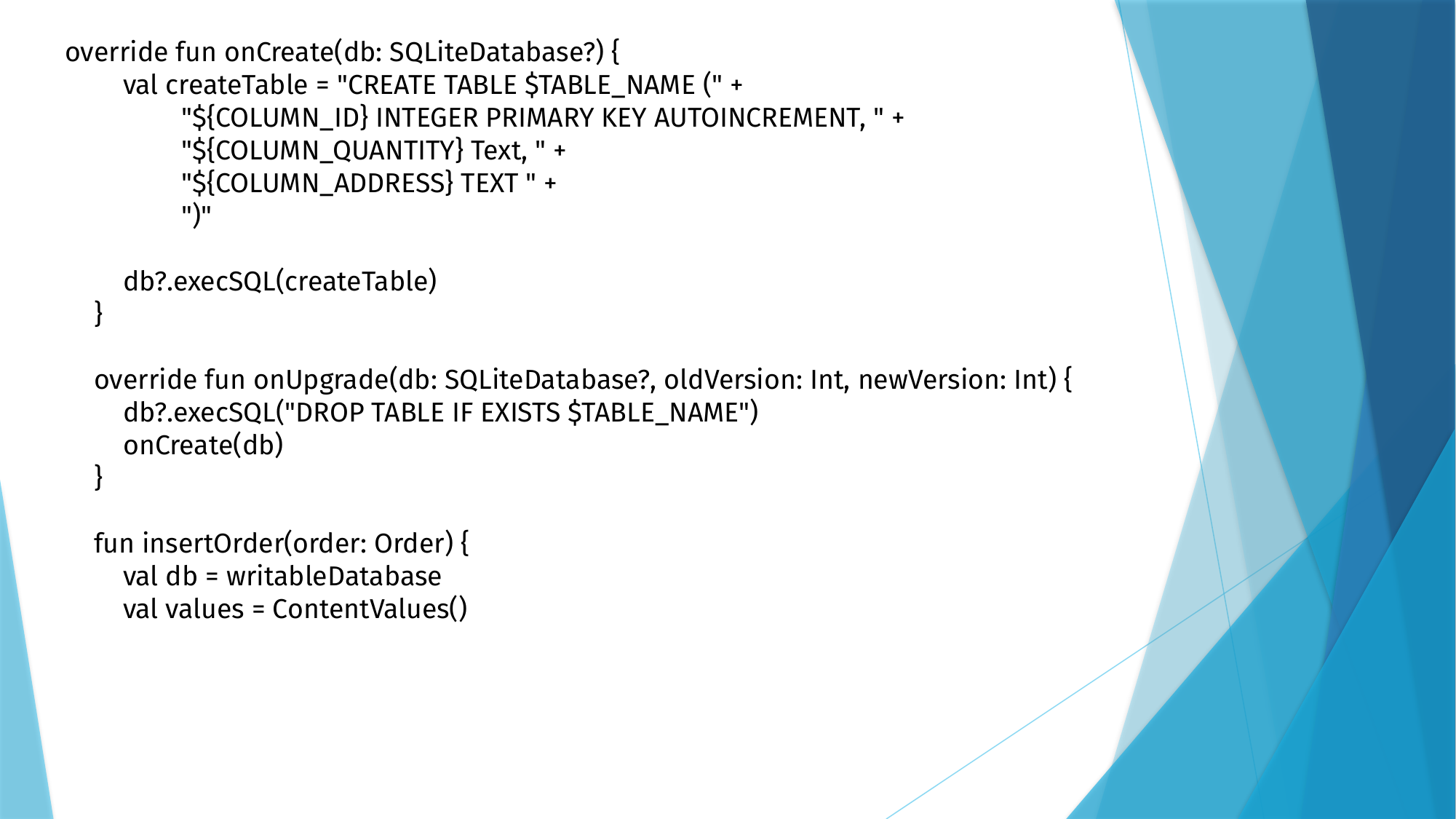

override fun onCreate(db: SQLiteDatabase?) {
        val createTable = "CREATE TABLE $TABLE_NAME (" +
                "${COLUMN_ID} INTEGER PRIMARY KEY AUTOINCREMENT, " +
                "${COLUMN_QUANTITY} Text, " +
                "${COLUMN_ADDRESS} TEXT " +
                ")"

        db?.execSQL(createTable)
    }

    override fun onUpgrade(db: SQLiteDatabase?, oldVersion: Int, newVersion: Int) {
        db?.execSQL("DROP TABLE IF EXISTS $TABLE_NAME")
        onCreate(db)
    }

    fun insertOrder(order: Order) {
        val db = writableDatabase
        val values = ContentValues()